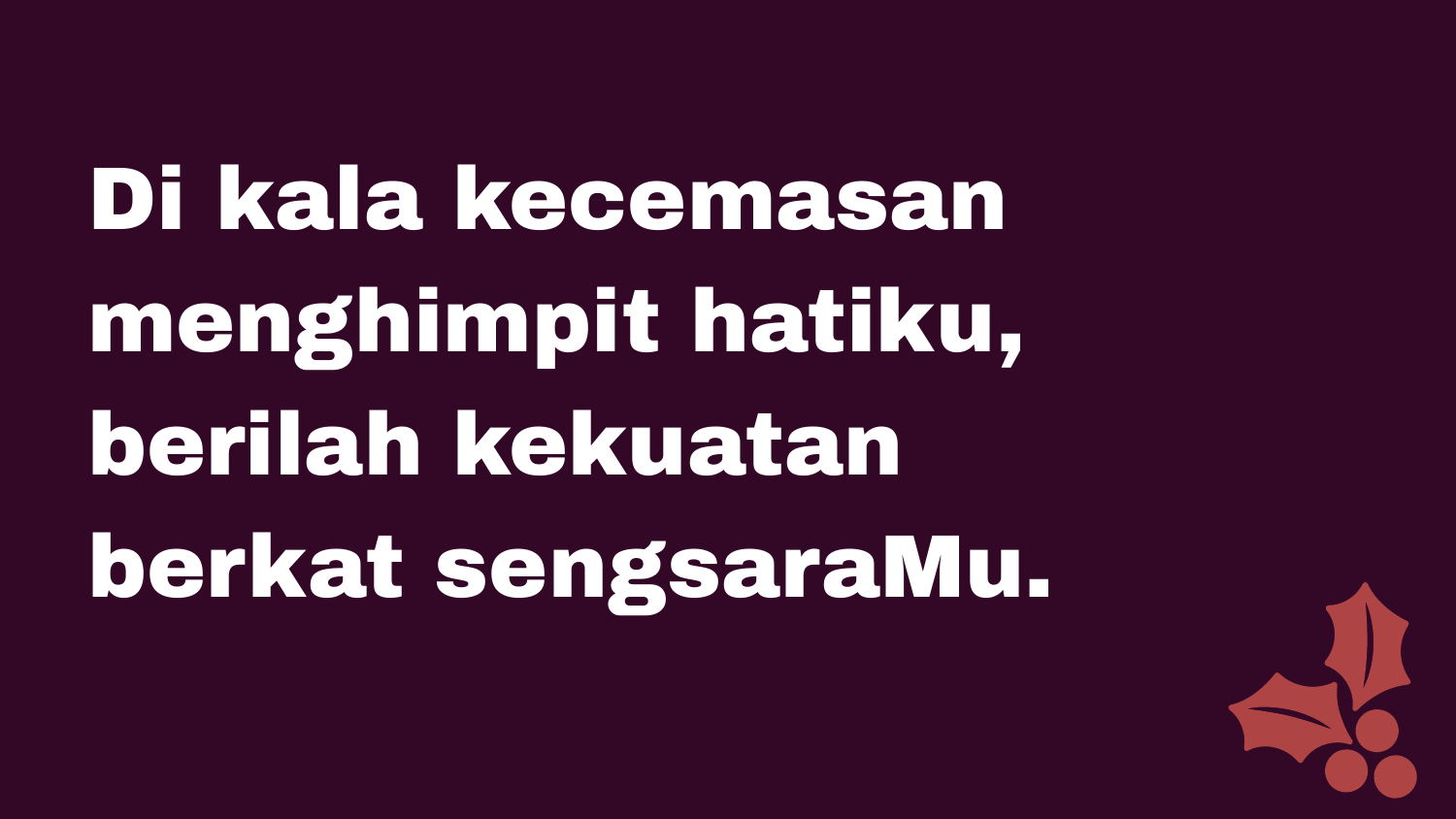

Di kala kecemasan menghimpit hatiku,
berilah kekuatan
berkat sengsaraMu.